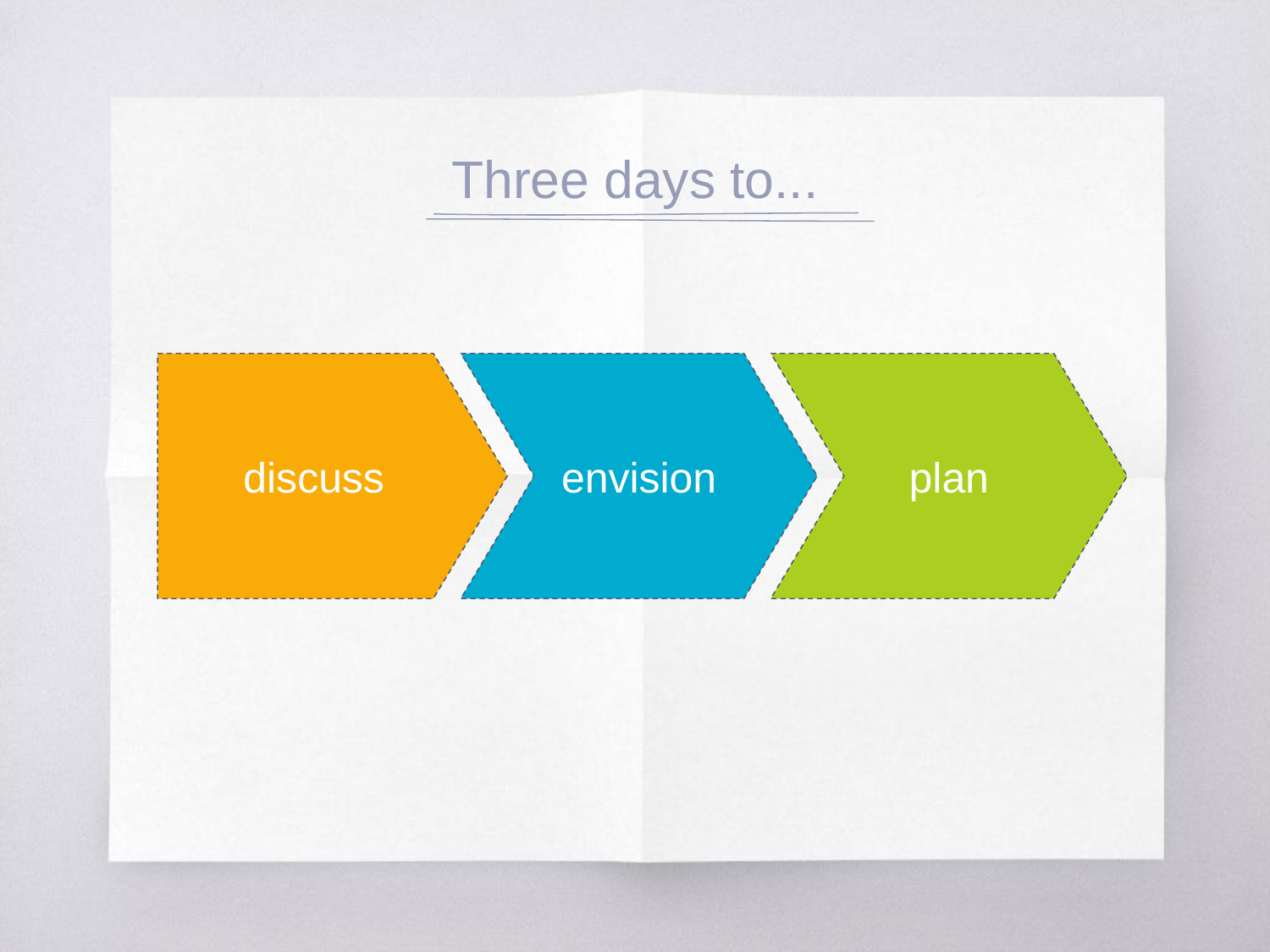

# Three days to...
discuss
envision
plan